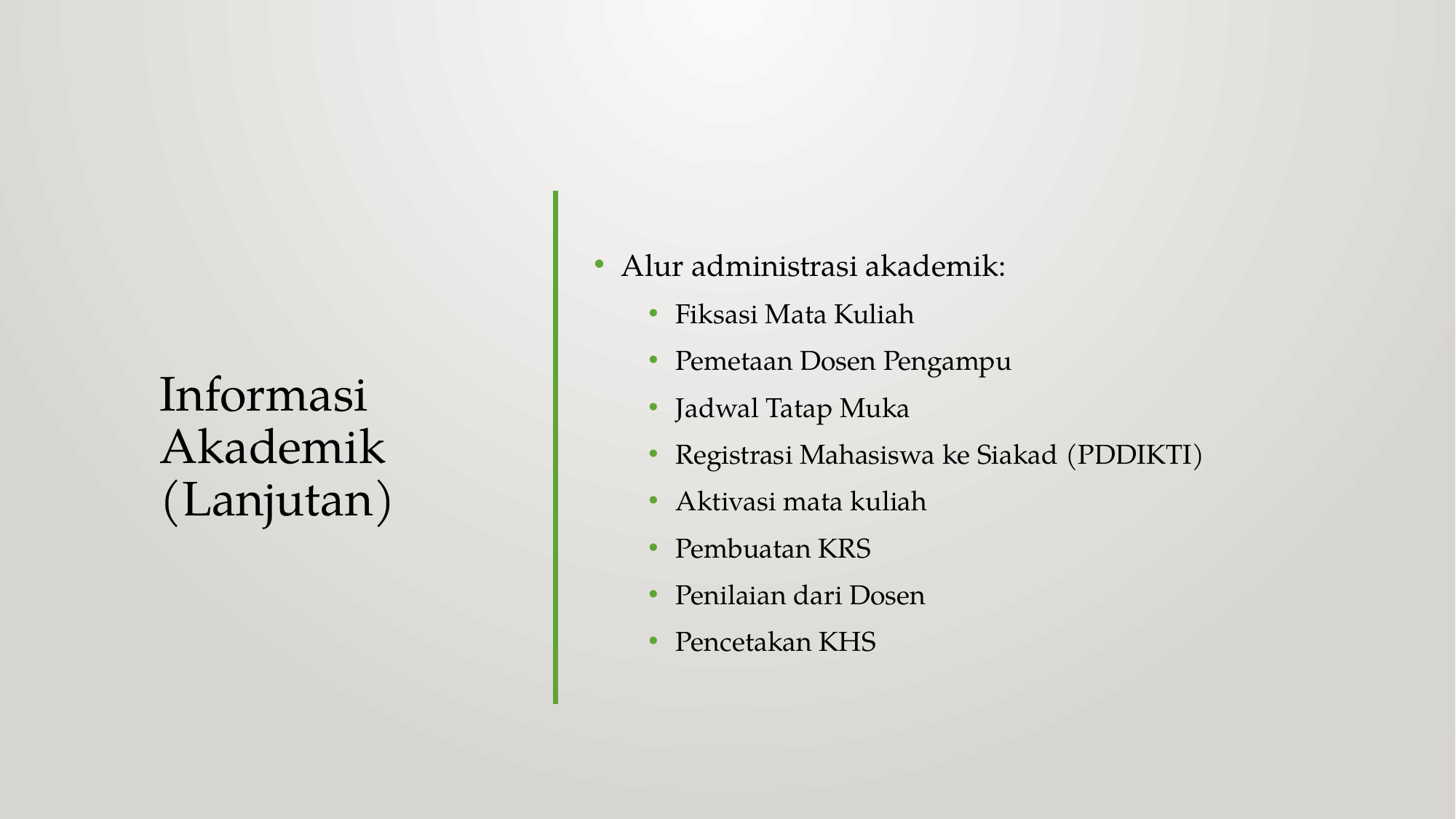

# Informasi Akademik (Lanjutan)
Alur administrasi akademik:
Fiksasi Mata Kuliah
Pemetaan Dosen Pengampu
Jadwal Tatap Muka
Registrasi Mahasiswa ke Siakad (PDDIKTI)
Aktivasi mata kuliah
Pembuatan KRS
Penilaian dari Dosen
Pencetakan KHS